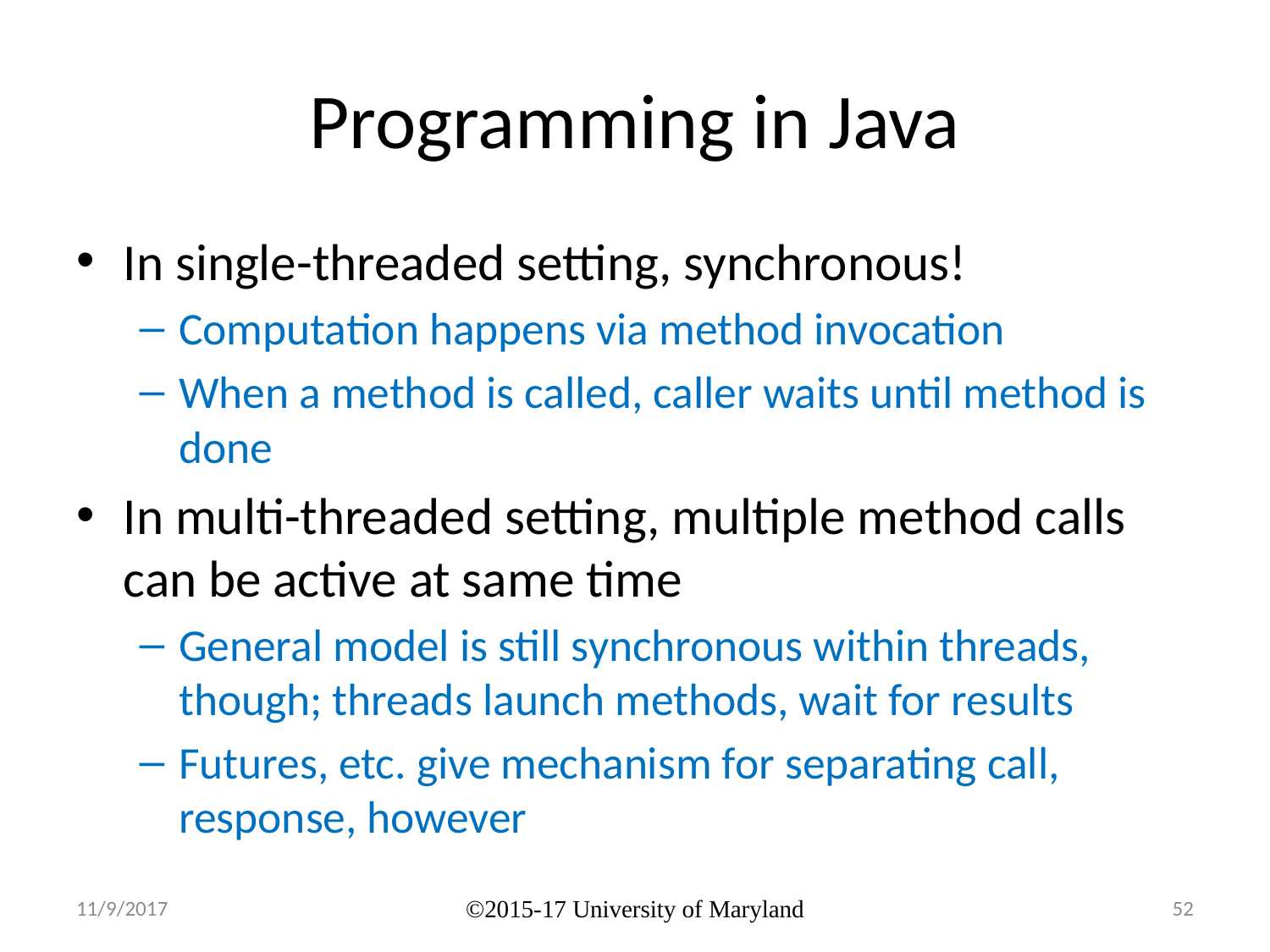

# Programming in Java
In single-threaded setting, synchronous!
Computation happens via method invocation
When a method is called, caller waits until method is done
In multi-threaded setting, multiple method calls can be active at same time
General model is still synchronous within threads, though; threads launch methods, wait for results
Futures, etc. give mechanism for separating call, response, however
11/9/2017
©2015-17 University of Maryland
52